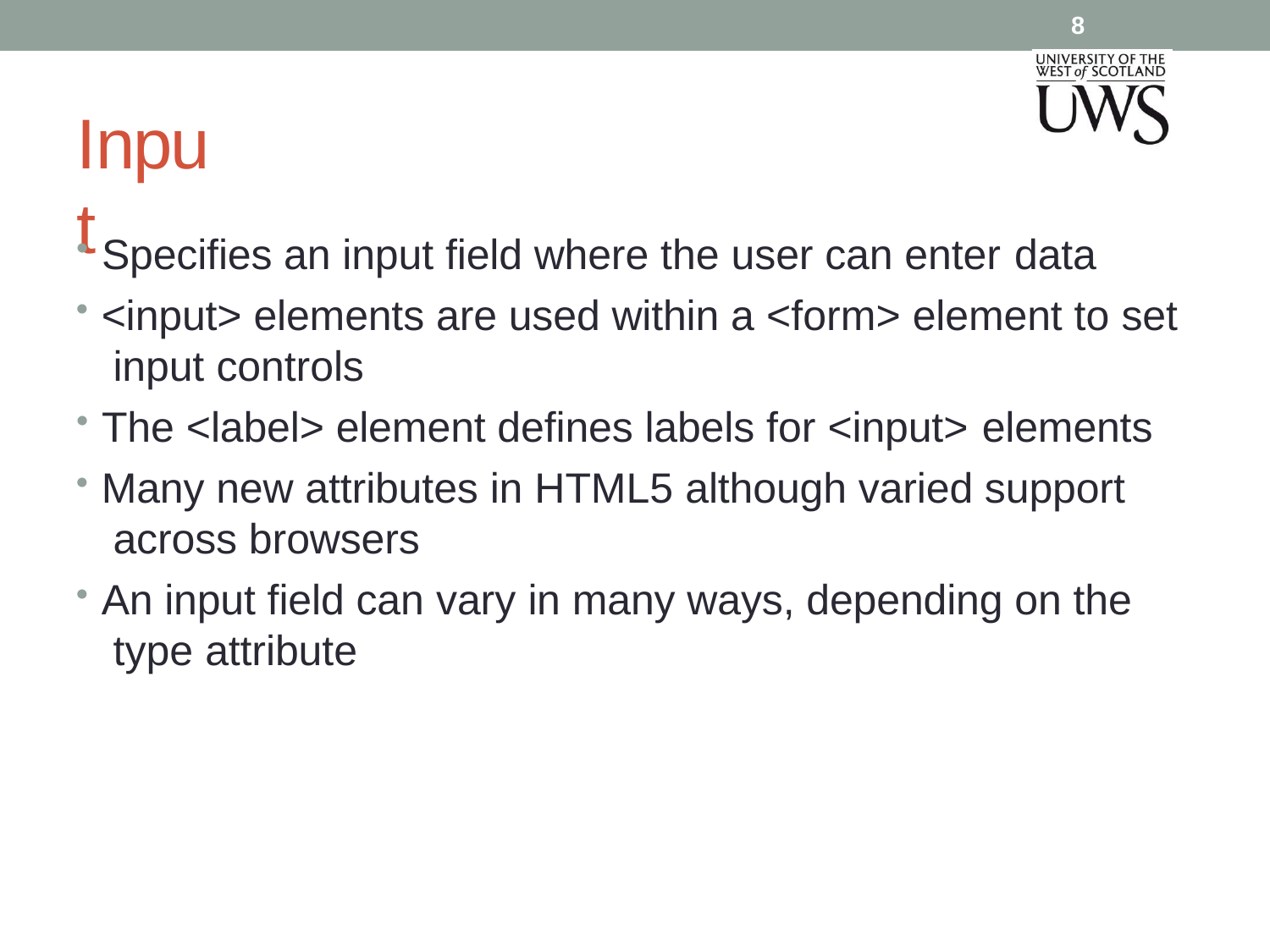

8
# Input
Specifies an input field where the user can enter data
<input> elements are used within a <form> element to set  input controls
The <label> element defines labels for <input> elements
Many new attributes in HTML5 although varied support  across browsers
An input field can vary in many ways, depending on the  type attribute